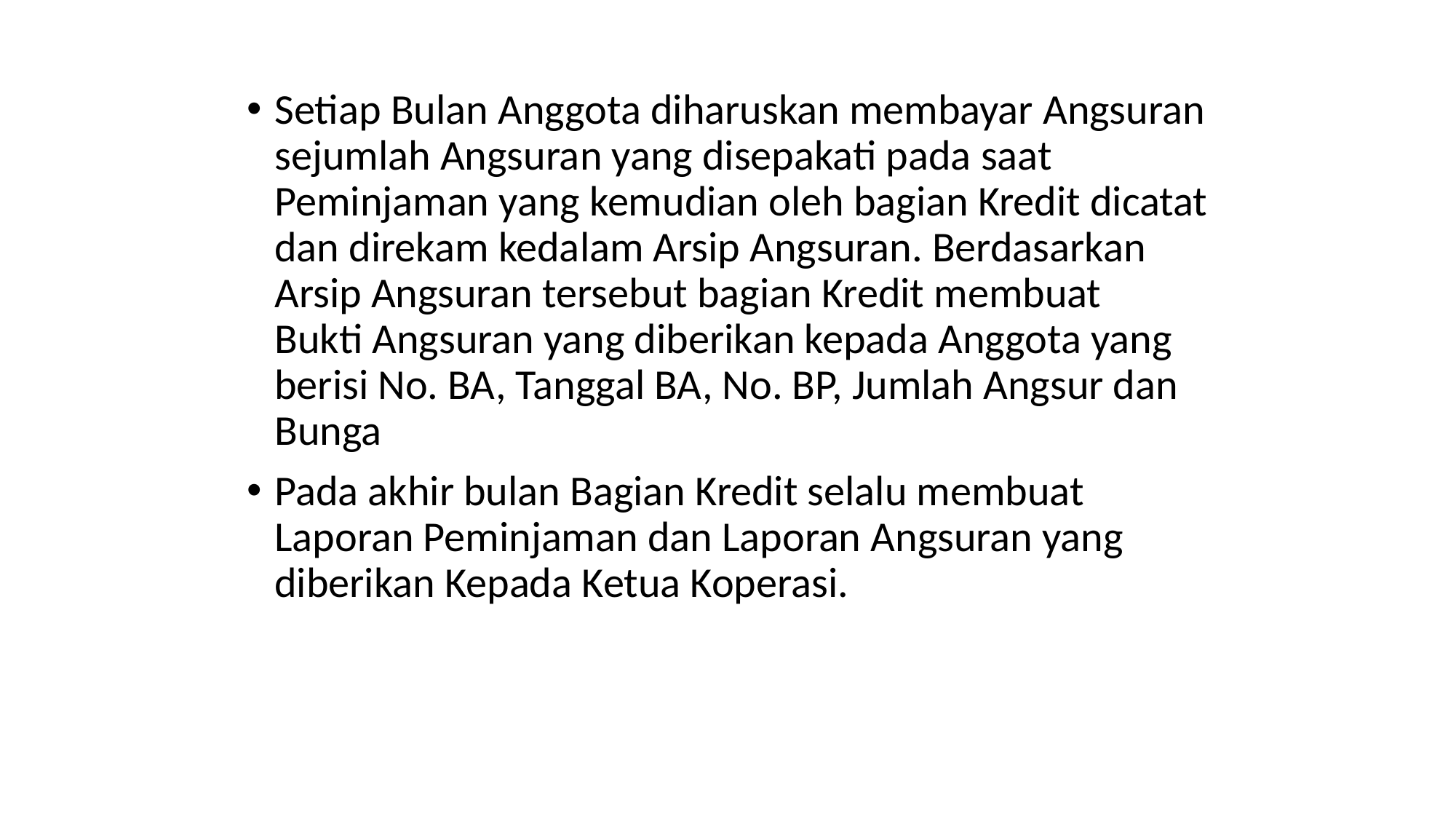

Setiap Bulan Anggota diharuskan membayar Angsuran sejumlah Angsuran yang disepakati pada saat Peminjaman yang kemudian oleh bagian Kredit dicatat dan direkam kedalam Arsip Angsuran. Berdasarkan Arsip Angsuran tersebut bagian Kredit membuat  Bukti Angsuran yang diberikan kepada Anggota yang berisi No. BA, Tanggal BA, No. BP, Jumlah Angsur dan Bunga
Pada akhir bulan Bagian Kredit selalu membuat Laporan Peminjaman dan Laporan Angsuran yang diberikan Kepada Ketua Koperasi.